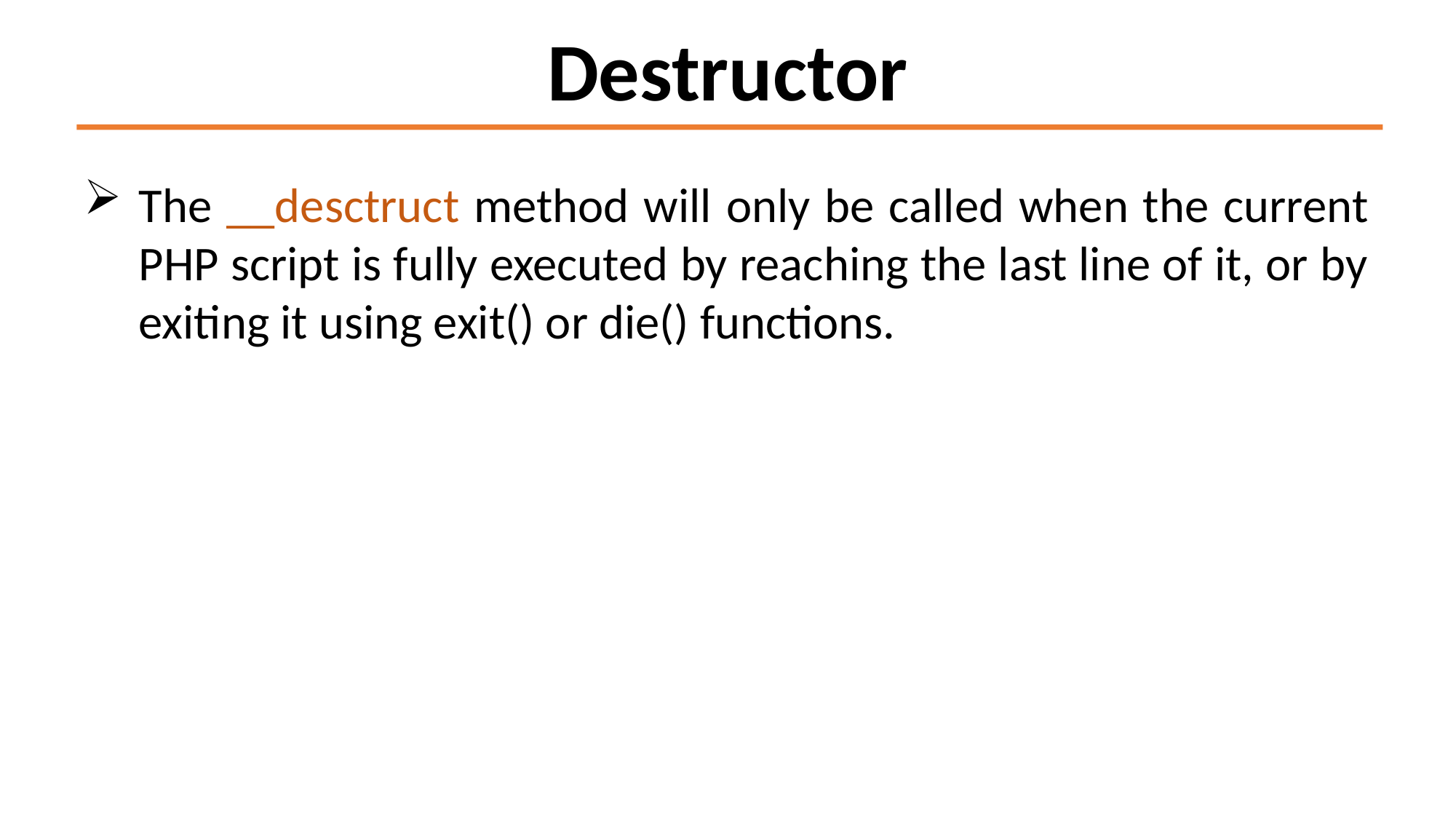

Destructor

The __desctruct method will only be called when the current PHP script is fully executed by reaching the last line of it, or by exiting it using exit() or die() functions.